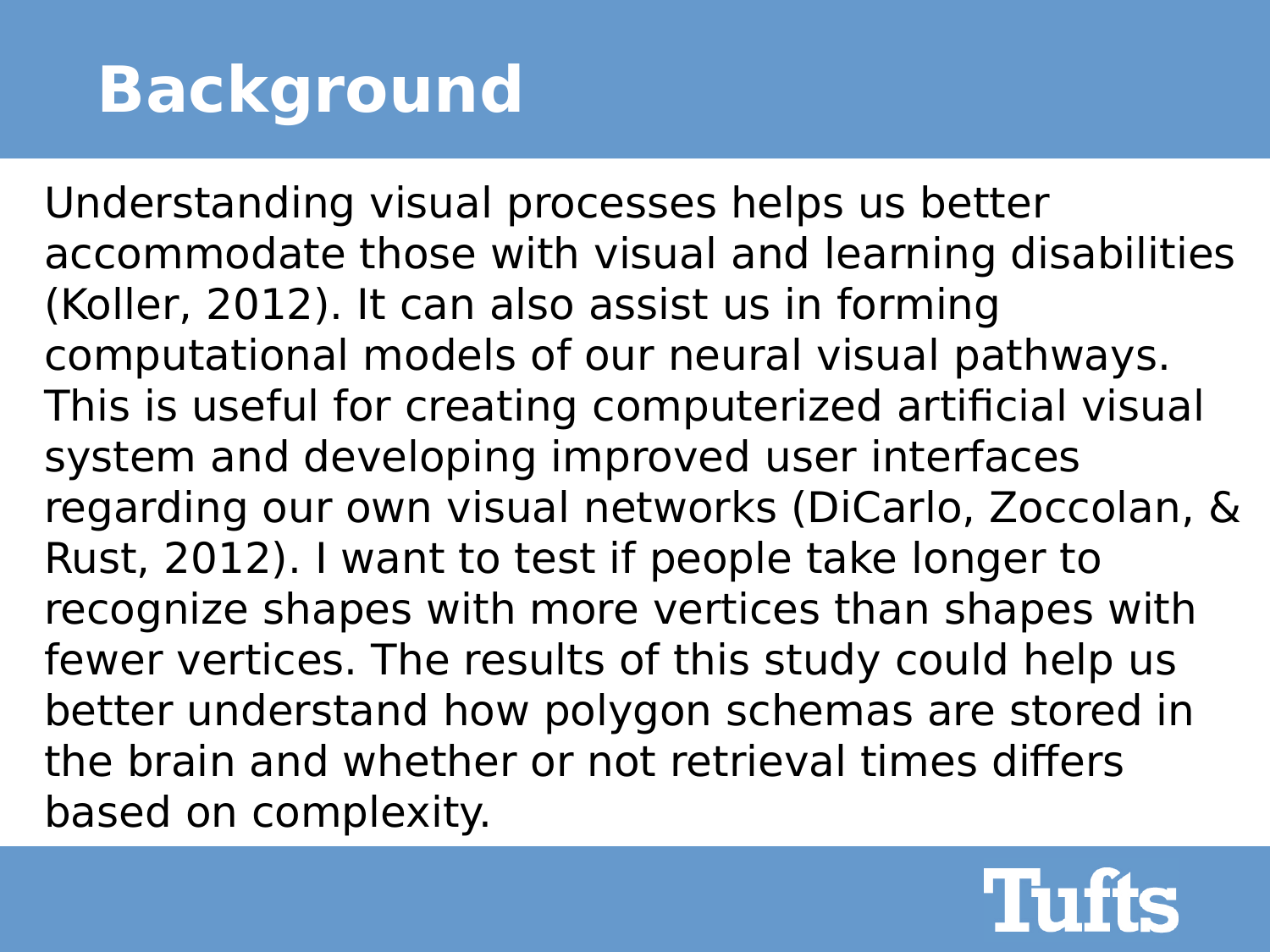

# Background
Understanding visual processes helps us better accommodate those with visual and learning disabilities (Koller, 2012). It can also assist us in forming computational models of our neural visual pathways. This is useful for creating computerized artificial visual system and developing improved user interfaces regarding our own visual networks (DiCarlo, Zoccolan, & Rust, 2012). I want to test if people take longer to recognize shapes with more vertices than shapes with fewer vertices. The results of this study could help us better understand how polygon schemas are stored in the brain and whether or not retrieval times differs based on complexity.